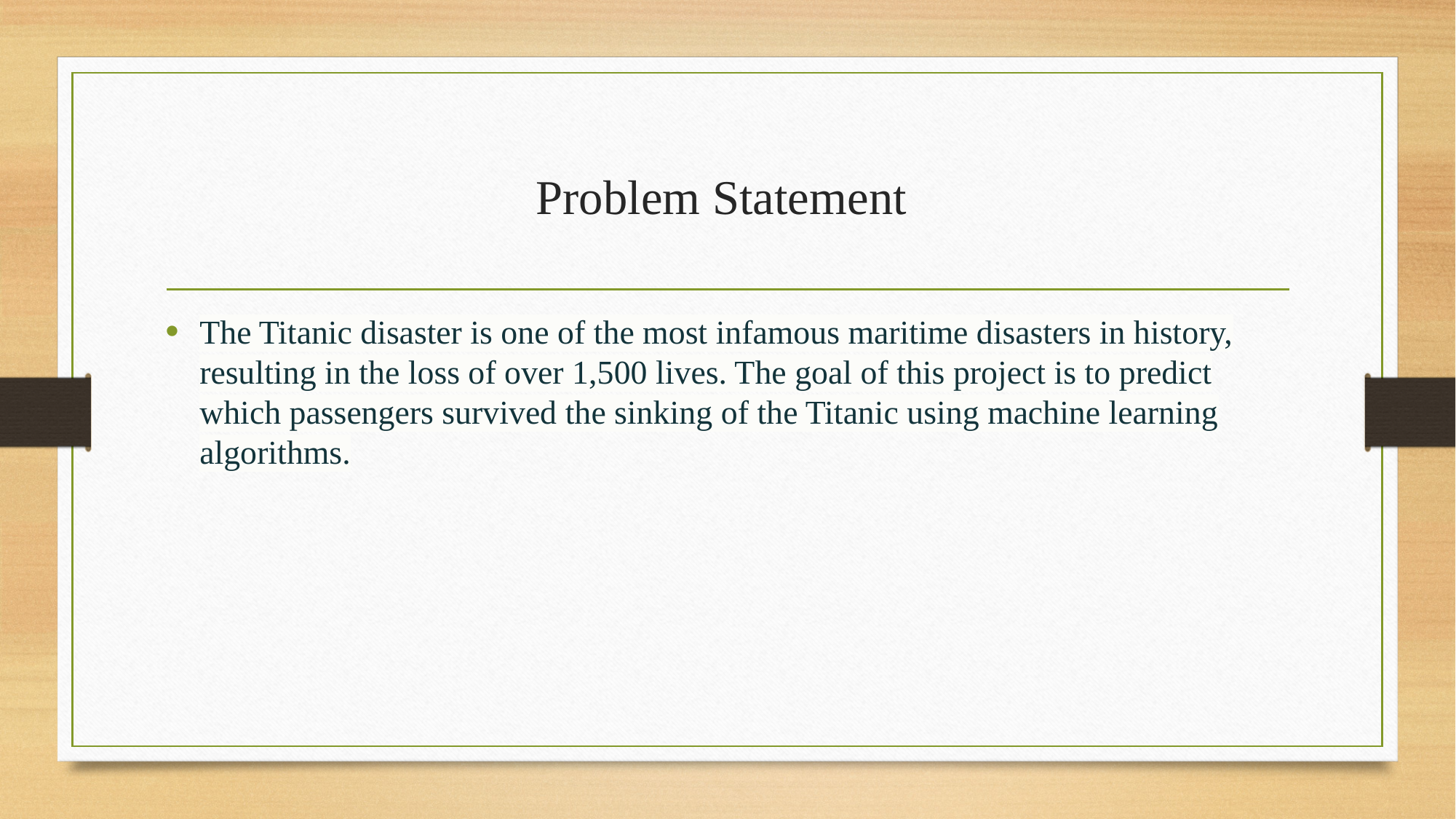

# Problem Statement
The Titanic disaster is one of the most infamous maritime disasters in history, resulting in the loss of over 1,500 lives. The goal of this project is to predict which passengers survived the sinking of the Titanic using machine learning algorithms.